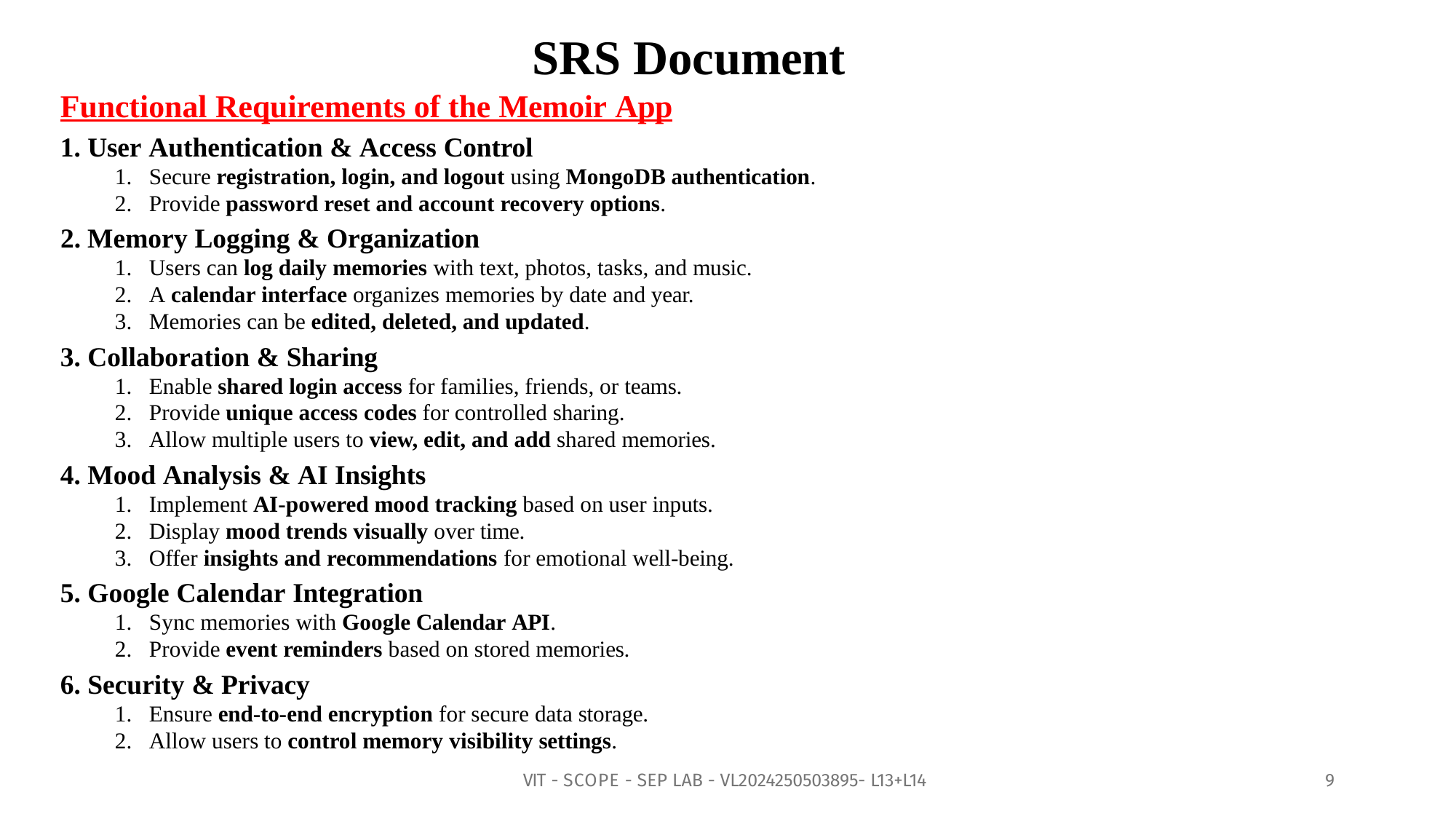

# SRS Document
Functional Requirements of the Memoir App
User Authentication & Access Control
Secure registration, login, and logout using MongoDB authentication.
Provide password reset and account recovery options.
Memory Logging & Organization
Users can log daily memories with text, photos, tasks, and music.
A calendar interface organizes memories by date and year.
Memories can be edited, deleted, and updated.
Collaboration & Sharing
Enable shared login access for families, friends, or teams.
Provide unique access codes for controlled sharing.
Allow multiple users to view, edit, and add shared memories.
Mood Analysis & AI Insights
Implement AI-powered mood tracking based on user inputs.
Display mood trends visually over time.
Offer insights and recommendations for emotional well-being.
Google Calendar Integration
Sync memories with Google Calendar API.
Provide event reminders based on stored memories.
Security & Privacy
Ensure end-to-end encryption for secure data storage.
Allow users to control memory visibility settings.
VIT - SCOPE - SEP LAB - VL2024250503895- L13+L14
9